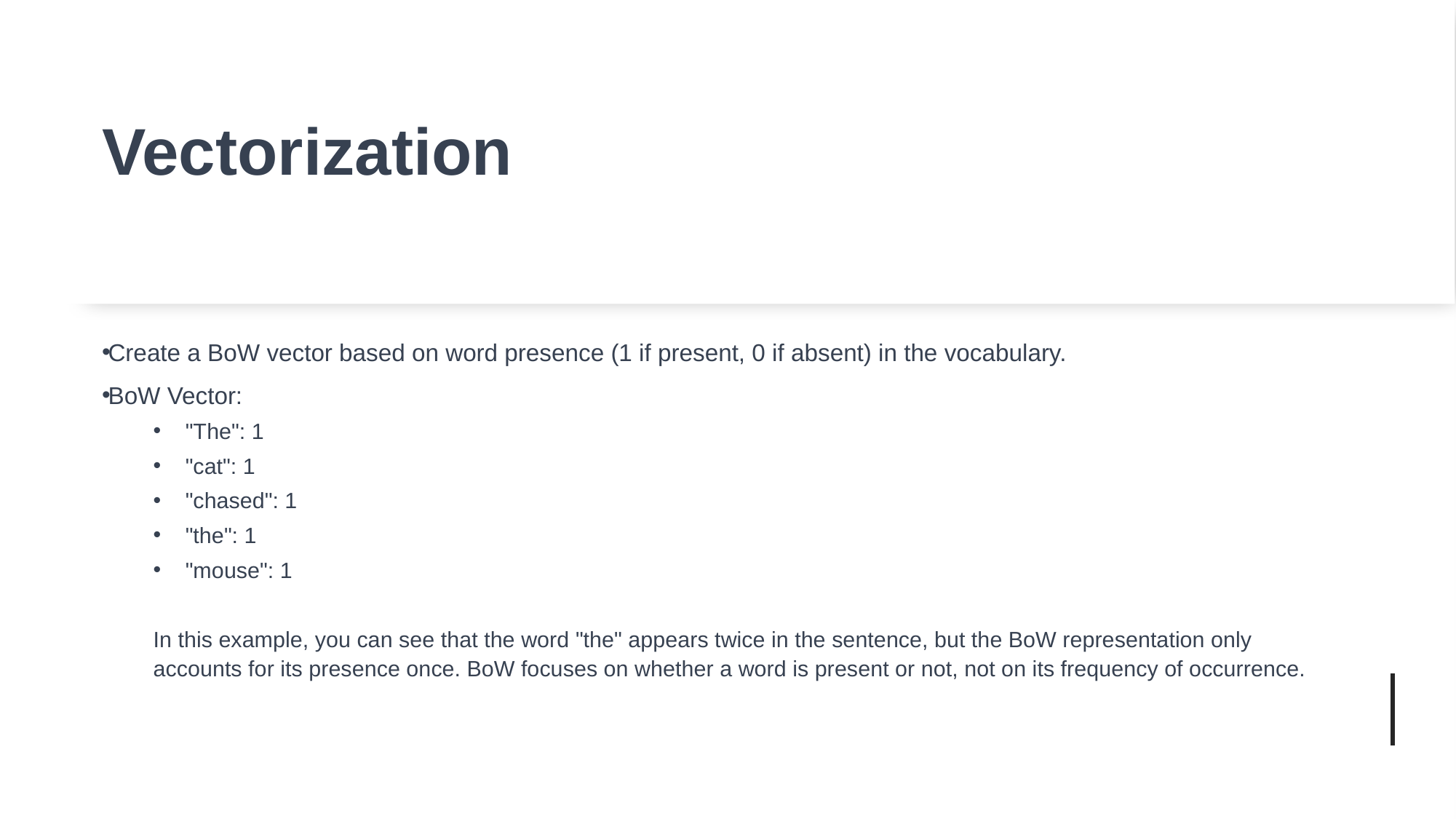

# Vectorization
Create a BoW vector based on word presence (1 if present, 0 if absent) in the vocabulary.
BoW Vector:
"The": 1
"cat": 1
"chased": 1
"the": 1
"mouse": 1

In this example, you can see that the word "the" appears twice in the sentence, but the BoW representation only accounts for its presence once. BoW focuses on whether a word is present or not, not on its frequency of occurrence.